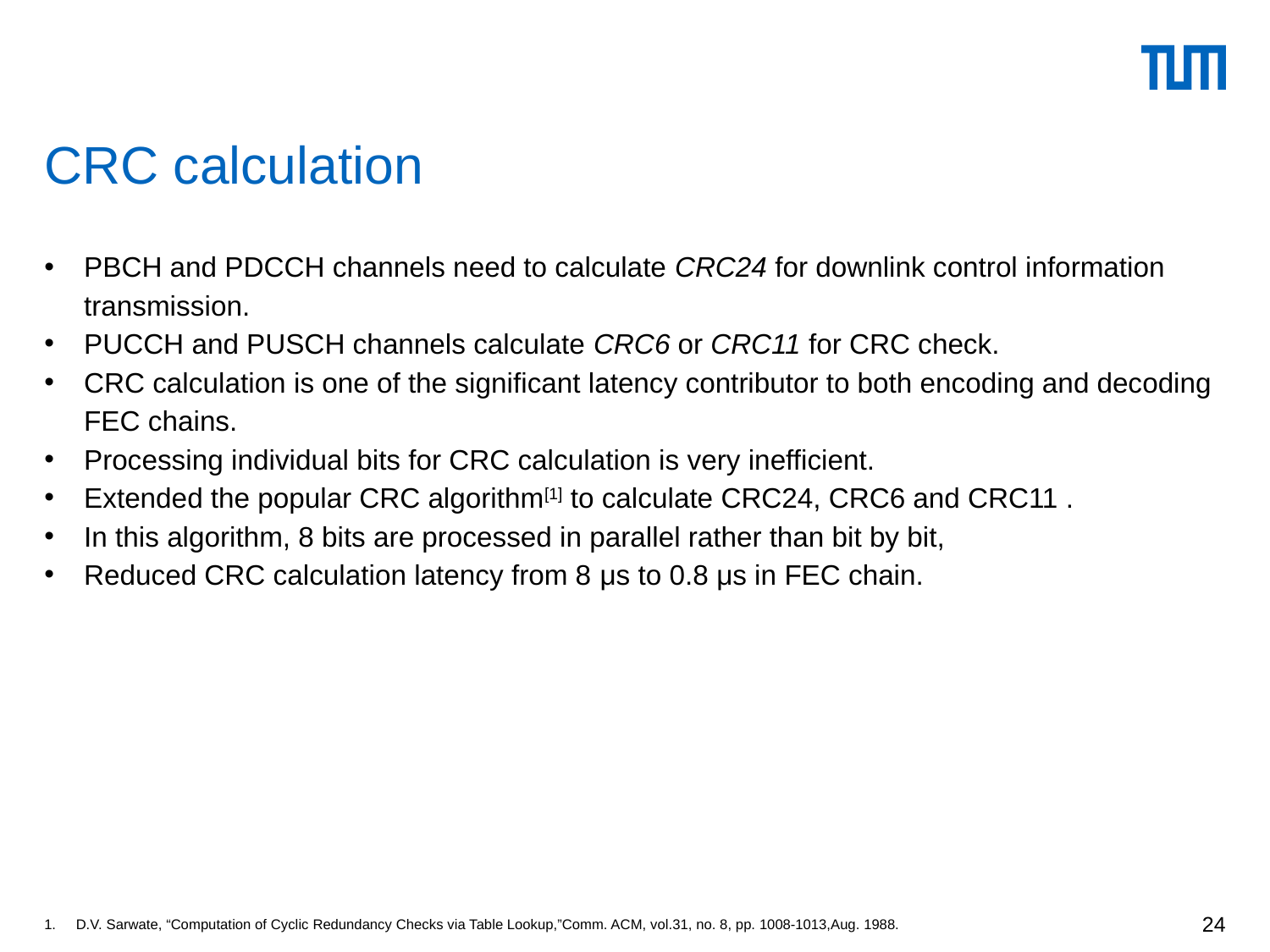

# CRC calculation
PBCH and PDCCH channels need to calculate CRC24 for downlink control information transmission.
PUCCH and PUSCH channels calculate CRC6 or CRC11 for CRC check.
CRC calculation is one of the significant latency contributor to both encoding and decoding FEC chains.
Processing individual bits for CRC calculation is very inefficient.
Extended the popular CRC algorithm[1] to calculate CRC24, CRC6 and CRC11 .
In this algorithm, 8 bits are processed in parallel rather than bit by bit,
Reduced CRC calculation latency from 8 μs to 0.8 μs in FEC chain.

24
D.V. Sarwate, “Computation of Cyclic Redundancy Checks via Table Lookup,”Comm. ACM, vol.31, no. 8, pp. 1008-1013,Aug. 1988.